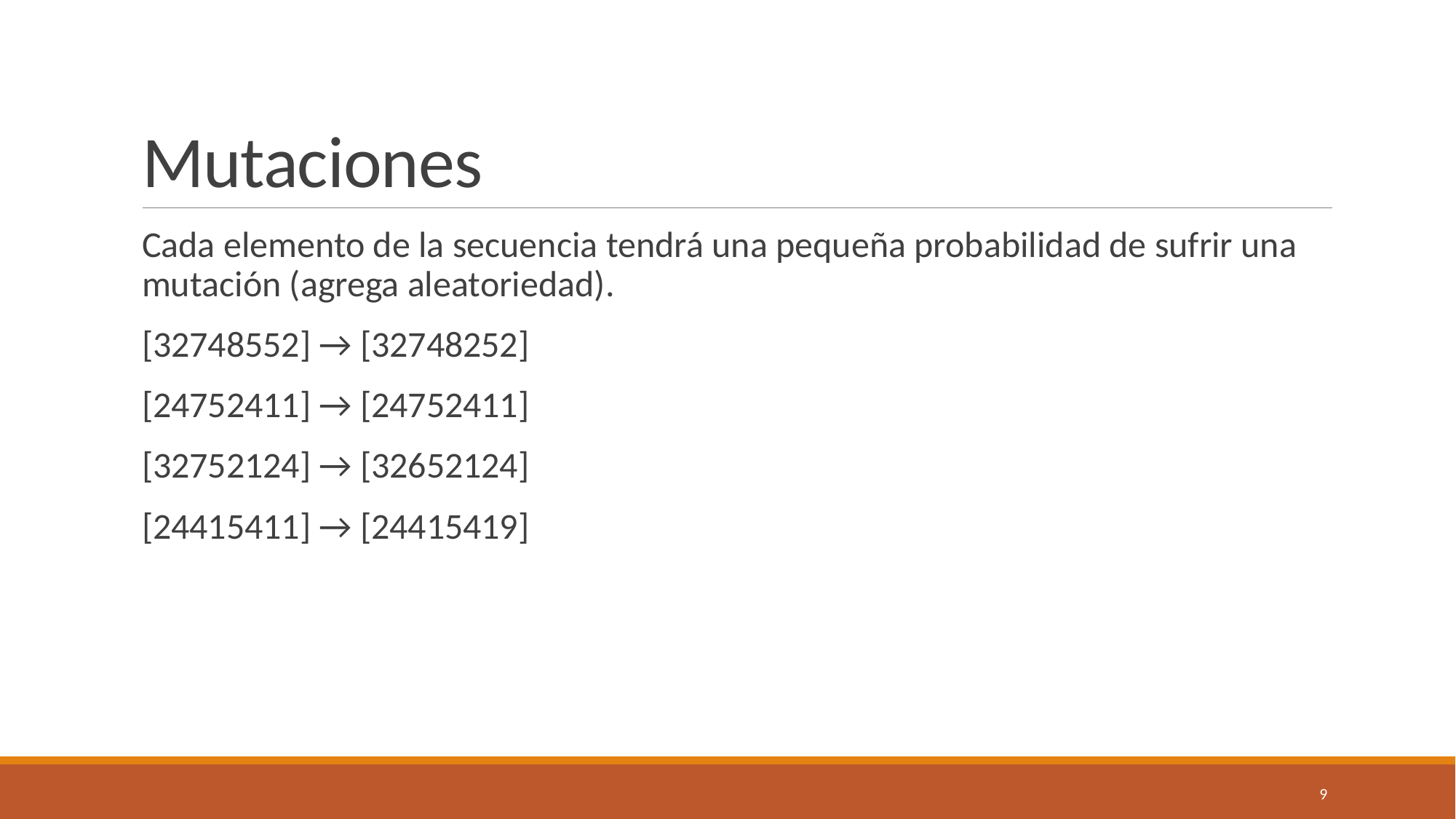

# Mutaciones
Cada elemento de la secuencia tendrá una pequeña probabilidad de sufrir una mutación (agrega aleatoriedad).
[32748552] → [32748252]
[24752411] → [24752411]
[32752124] → [32652124]
[24415411] → [24415419]
9